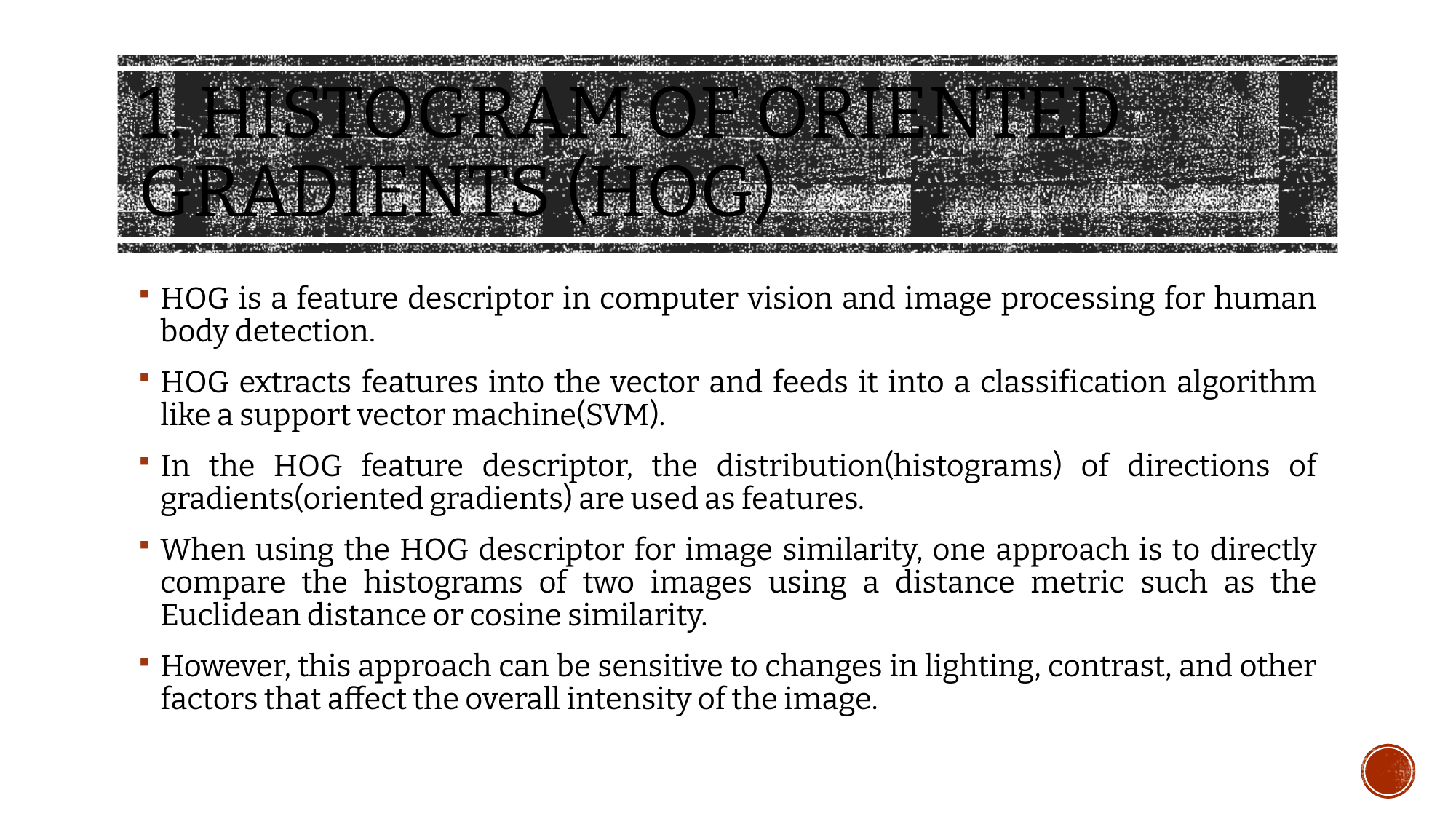

# 1. Histogram of oriented Gradients (HOG)

HOG is a feature descriptor in computer vision and image processing for human body detection.
HOG extracts features into the vector and feeds it into a classification algorithm like a support vector machine(SVM).
In the HOG feature descriptor, the distribution(histograms) of directions of gradients(oriented gradients) are used as features.
When using the HOG descriptor for image similarity, one approach is to directly compare the histograms of two images using a distance metric such as the Euclidean distance or cosine similarity.
However, this approach can be sensitive to changes in lighting, contrast, and other factors that affect the overall intensity of the image.